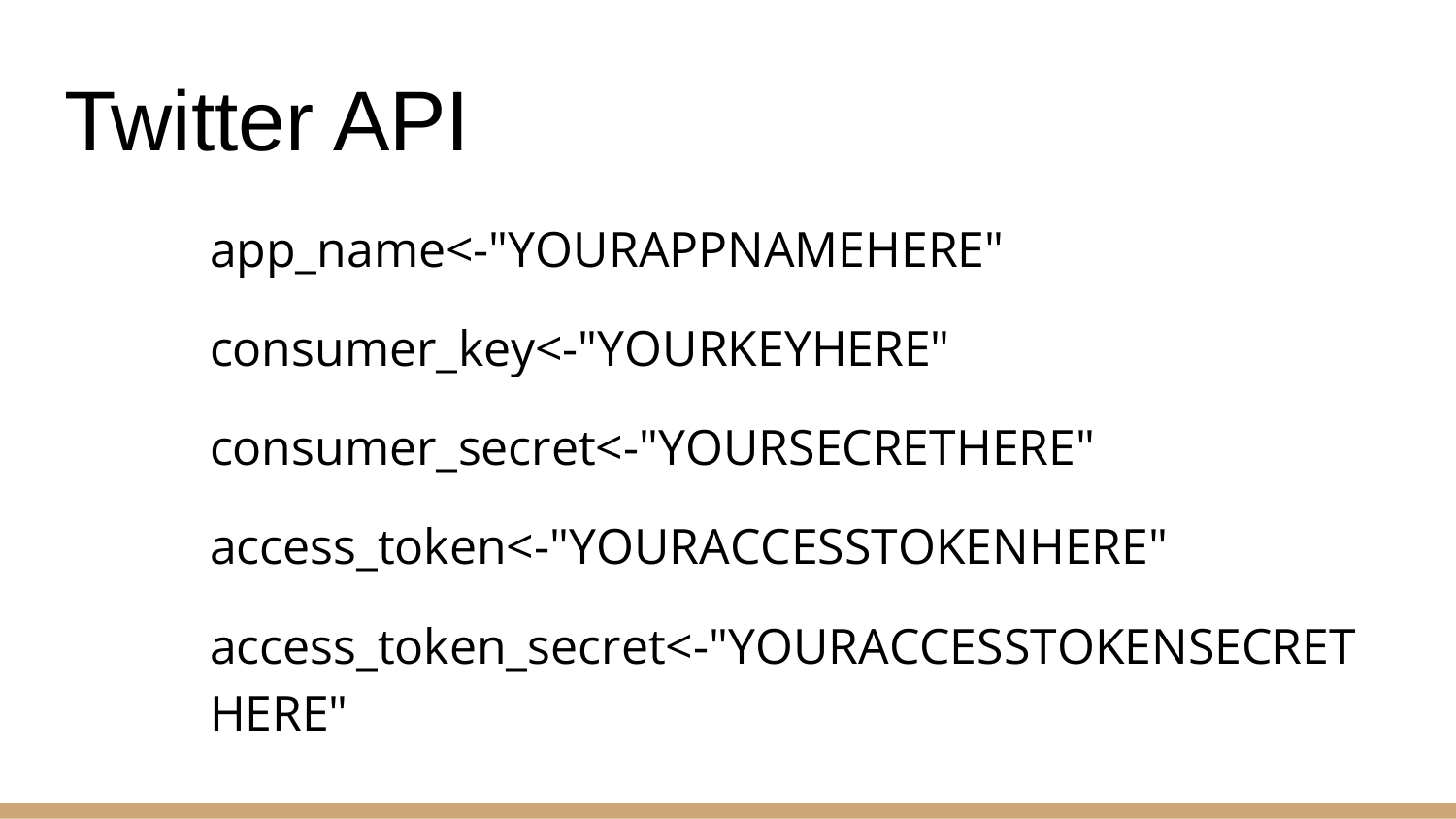

# Twitter API
app_name<-"YOURAPPNAMEHERE"
consumer_key<-"YOURKEYHERE"
consumer_secret<-"YOURSECRETHERE"
access_token<-"YOURACCESSTOKENHERE"
access_token_secret<-"YOURACCESSTOKENSECRETHERE"